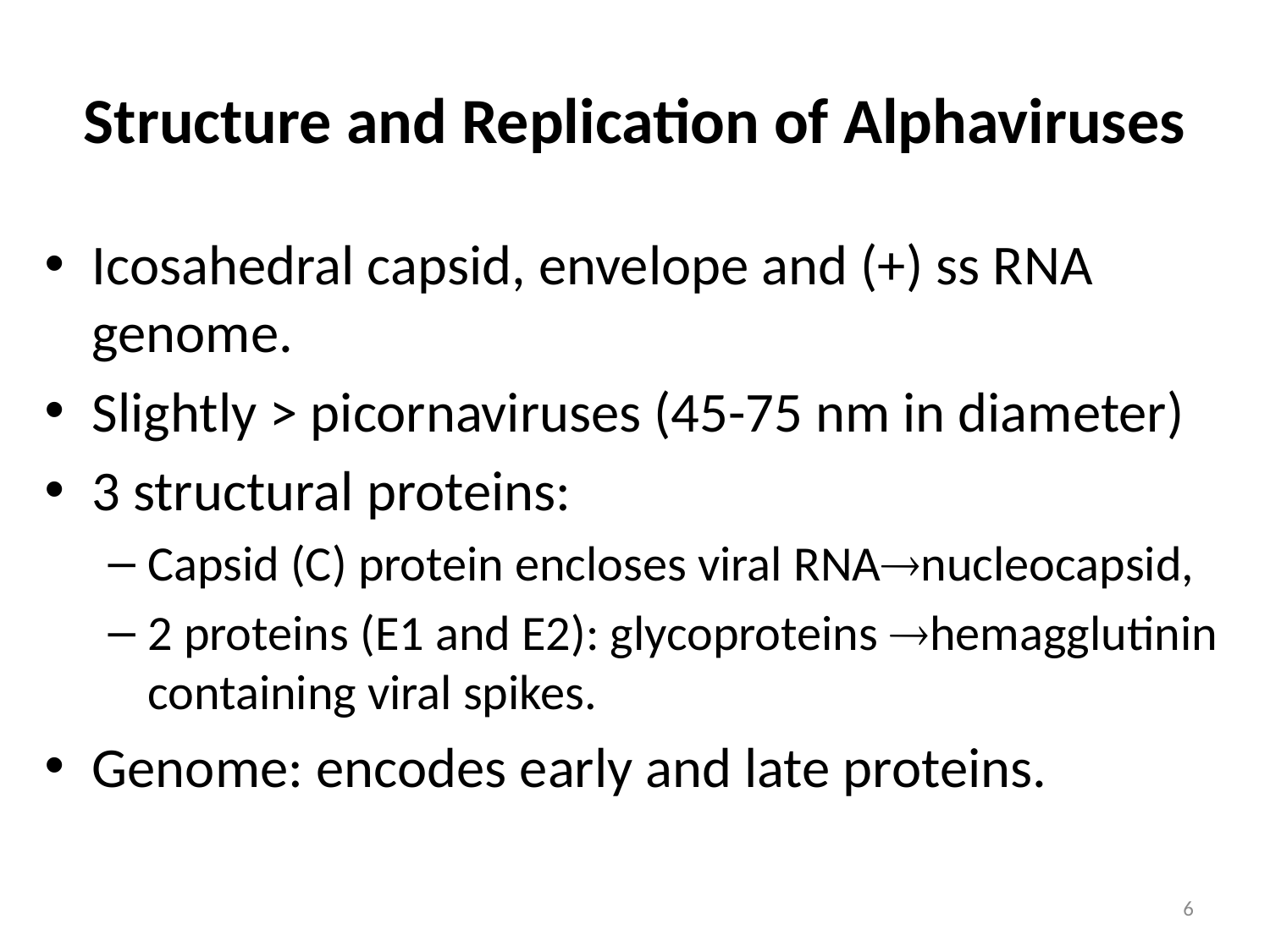

# Structure and Replication of Alphaviruses
Icosahedral capsid, envelope and (+) ss RNA genome.
Slightly > picornaviruses (45-75 nm in diameter)
3 structural proteins:
Capsid (C) protein encloses viral RNA→nucleocapsid,
2 proteins (E1 and E2): glycoproteins →hemagglutinin containing viral spikes.
Genome: encodes early and late proteins.

6